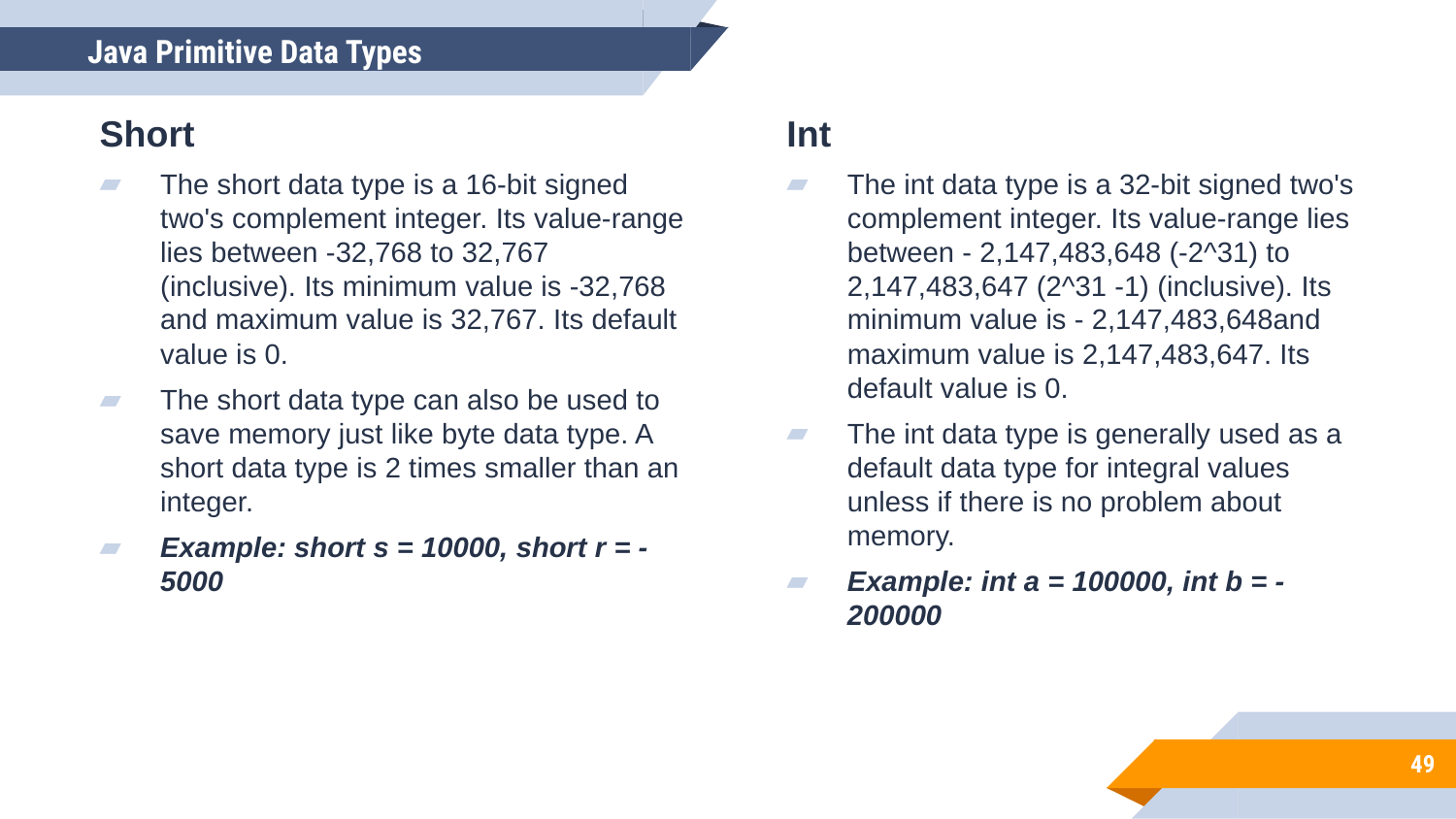

# Java Primitive Data Types
Short
The short data type is a 16-bit signed two's complement integer. Its value-range lies between -32,768 to 32,767 (inclusive). Its minimum value is -32,768 and maximum value is 32,767. Its default value is 0.
The short data type can also be used to save memory just like byte data type. A short data type is 2 times smaller than an integer.
Example: short s = 10000, short r = -5000

Int
The int data type is a 32-bit signed two's complement integer. Its value-range lies between - 2,147,483,648 (-2^31) to 2,147,483,647 (2^31 -1) (inclusive). Its minimum value is - 2,147,483,648and maximum value is 2,147,483,647. Its default value is 0.
The int data type is generally used as a default data type for integral values unless if there is no problem about memory.
Example: int a = 100000, int b = -200000
49